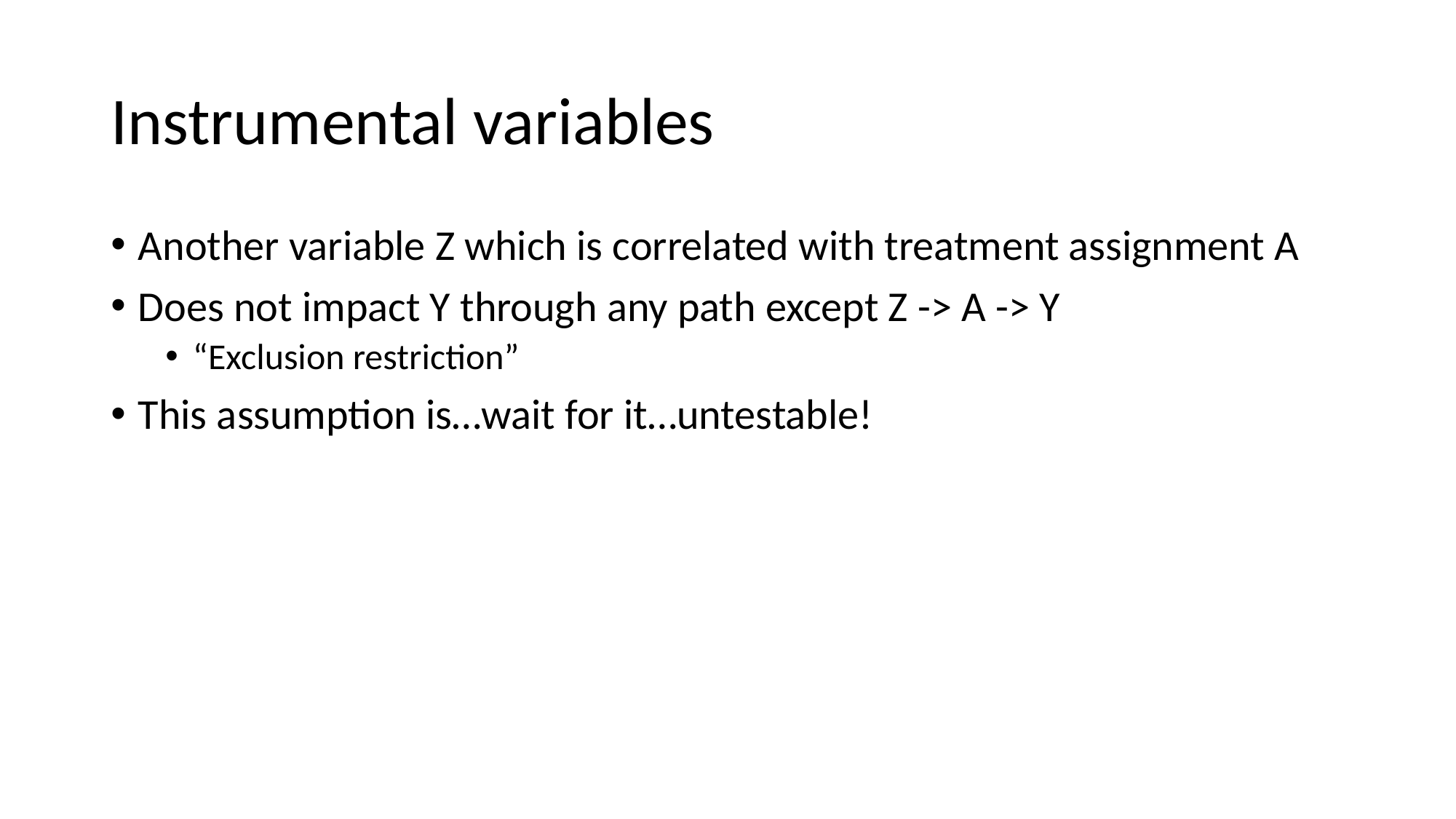

# Instrumental variables
Another variable Z which is correlated with treatment assignment A
Does not impact Y through any path except Z -> A -> Y
“Exclusion restriction”
This assumption is…wait for it…untestable!